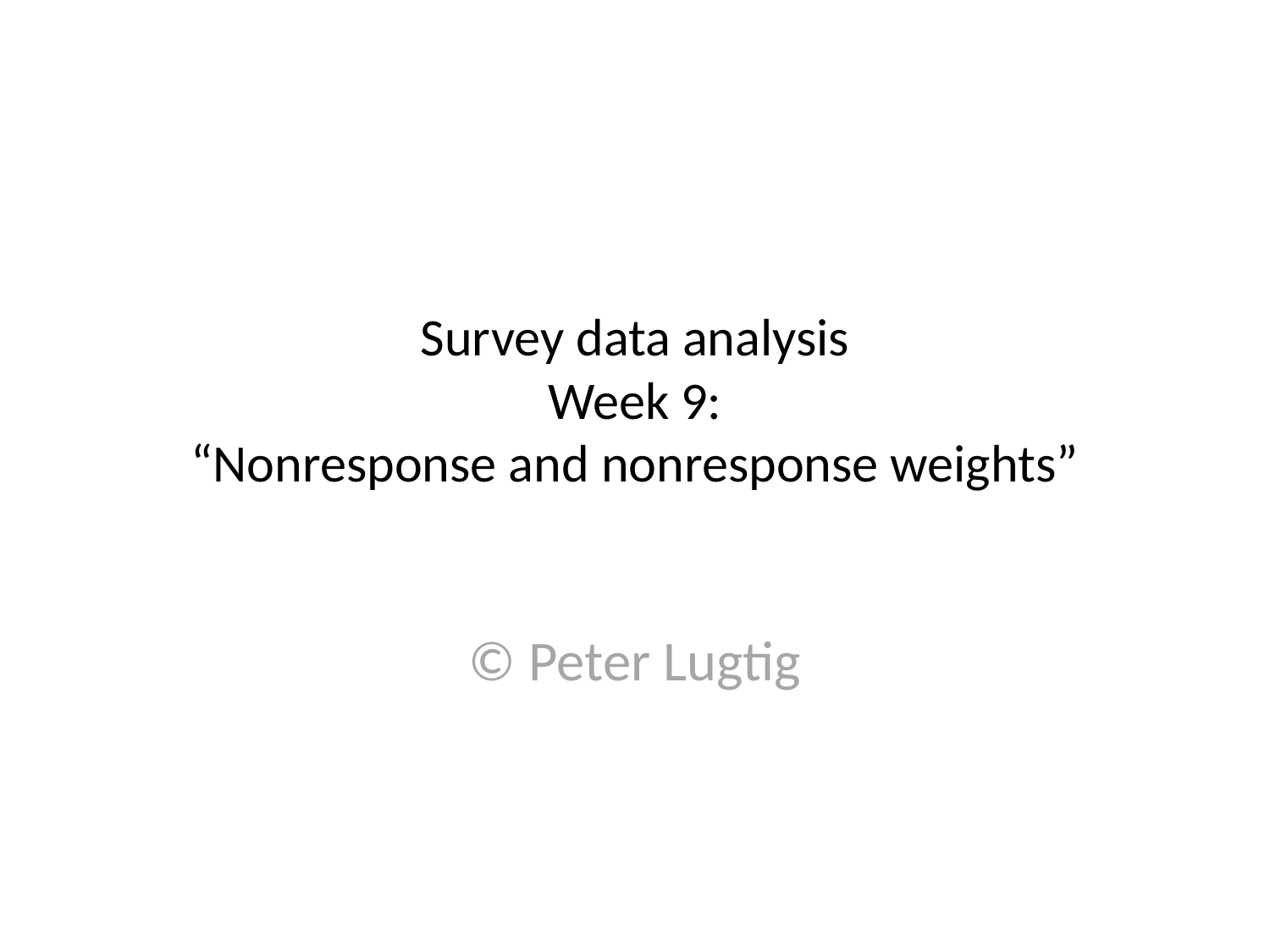

# Survey data analysis Week 9: “Nonresponse and nonresponse weights”

© Peter Lugtig